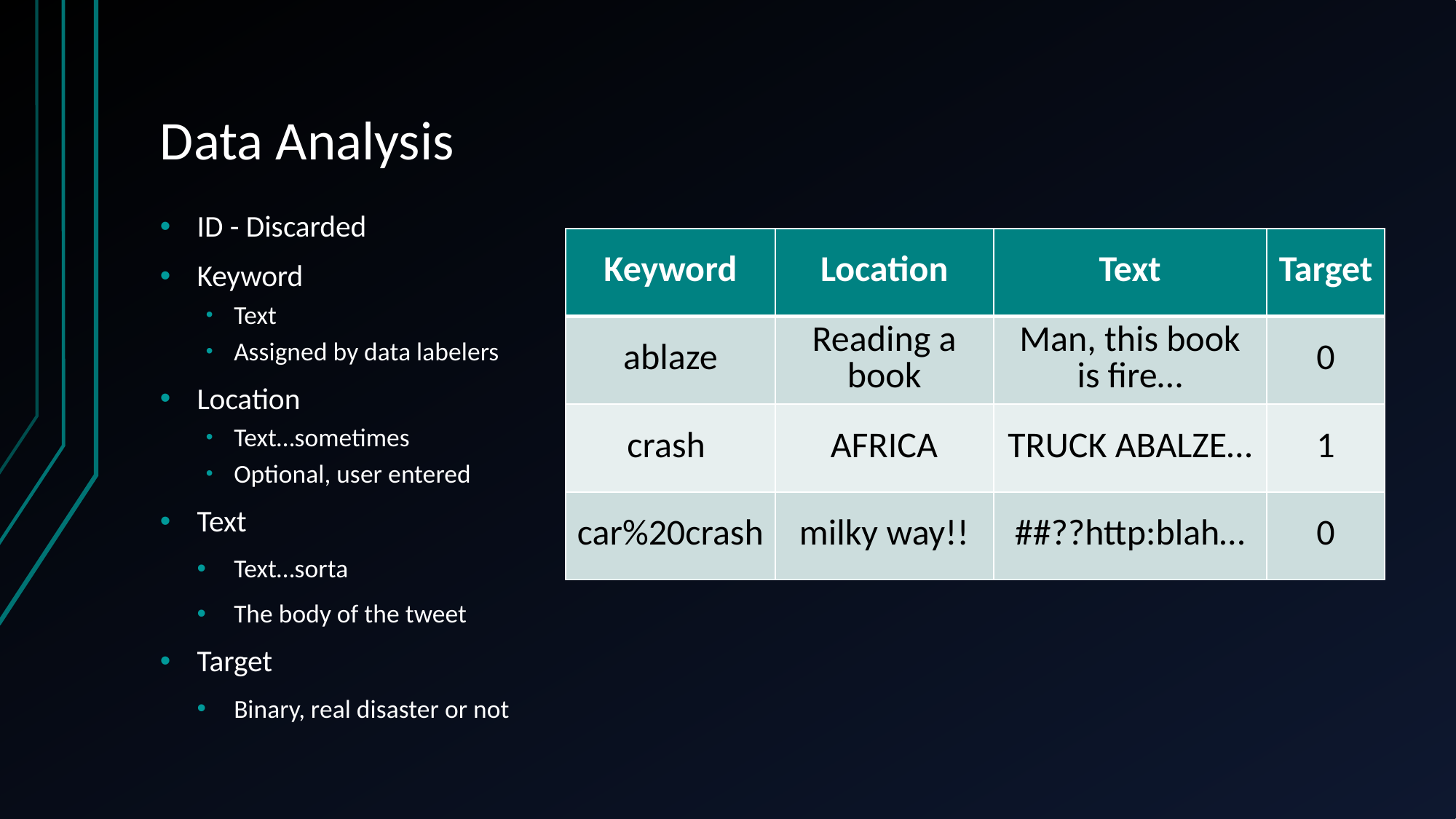

# Data Analysis
ID - Discarded
Keyword
Text
Assigned by data labelers
Location
Text…sometimes
Optional, user entered
Text
Text…sorta
The body of the tweet
Target
Binary, real disaster or not

| Keyword | Location | Text | Target |
| --- | --- | --- | --- |
| ablaze | Reading a book | Man, this book is fire… | 0 |
| crash | AFRICA | TRUCK ABALZE… | 1 |
| car%20crash | milky way!! | ##??http:blah… | 0 |